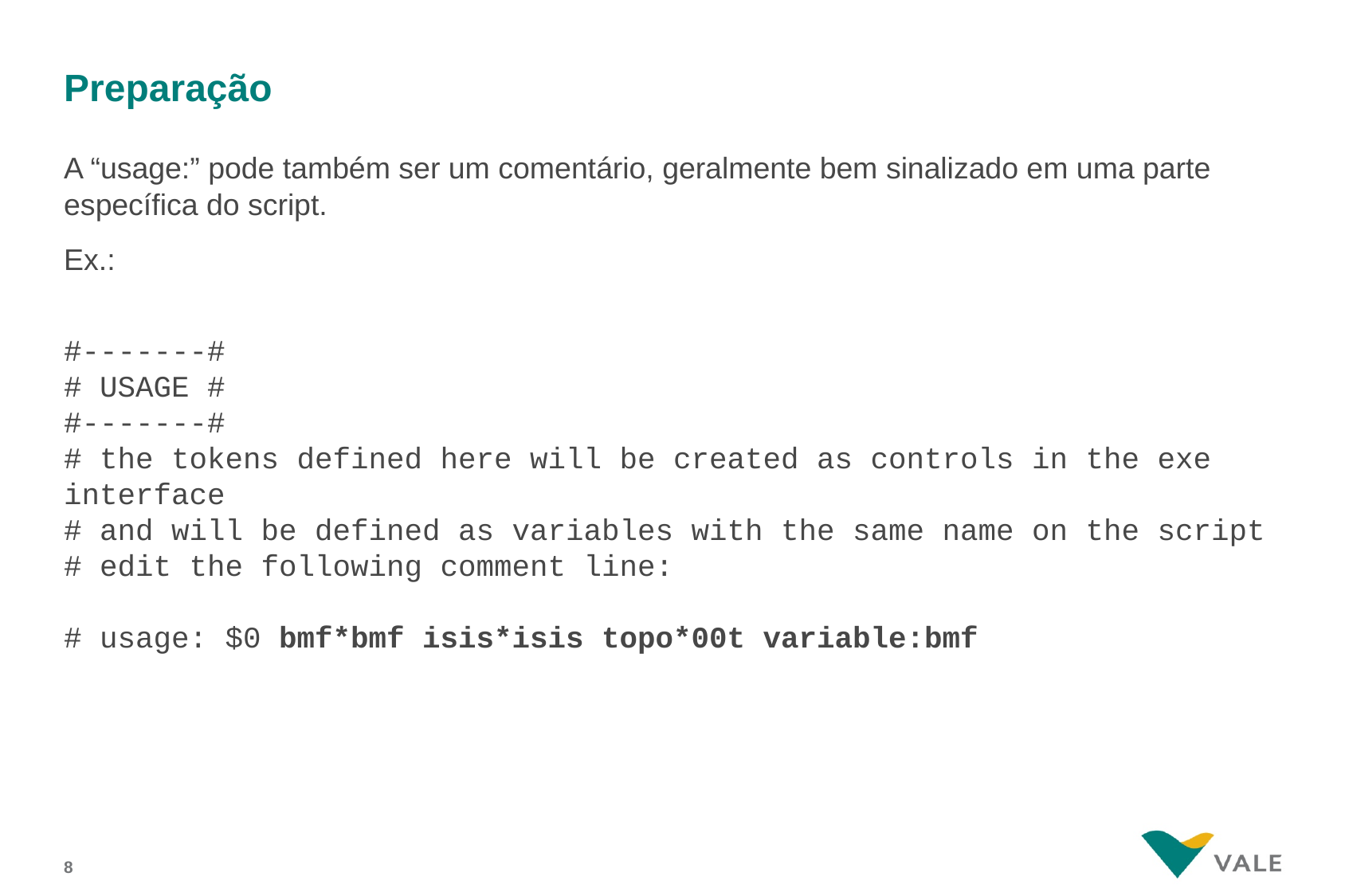

# Preparação
A “usage:” pode também ser um comentário, geralmente bem sinalizado em uma parte específica do script.
Ex.:

#-------#
# USAGE #
#-------#
# the tokens defined here will be created as controls in the exe interface
# and will be defined as variables with the same name on the script
# edit the following comment line:

# usage: $0 bmf*bmf isis*isis topo*00t variable:bmf

8